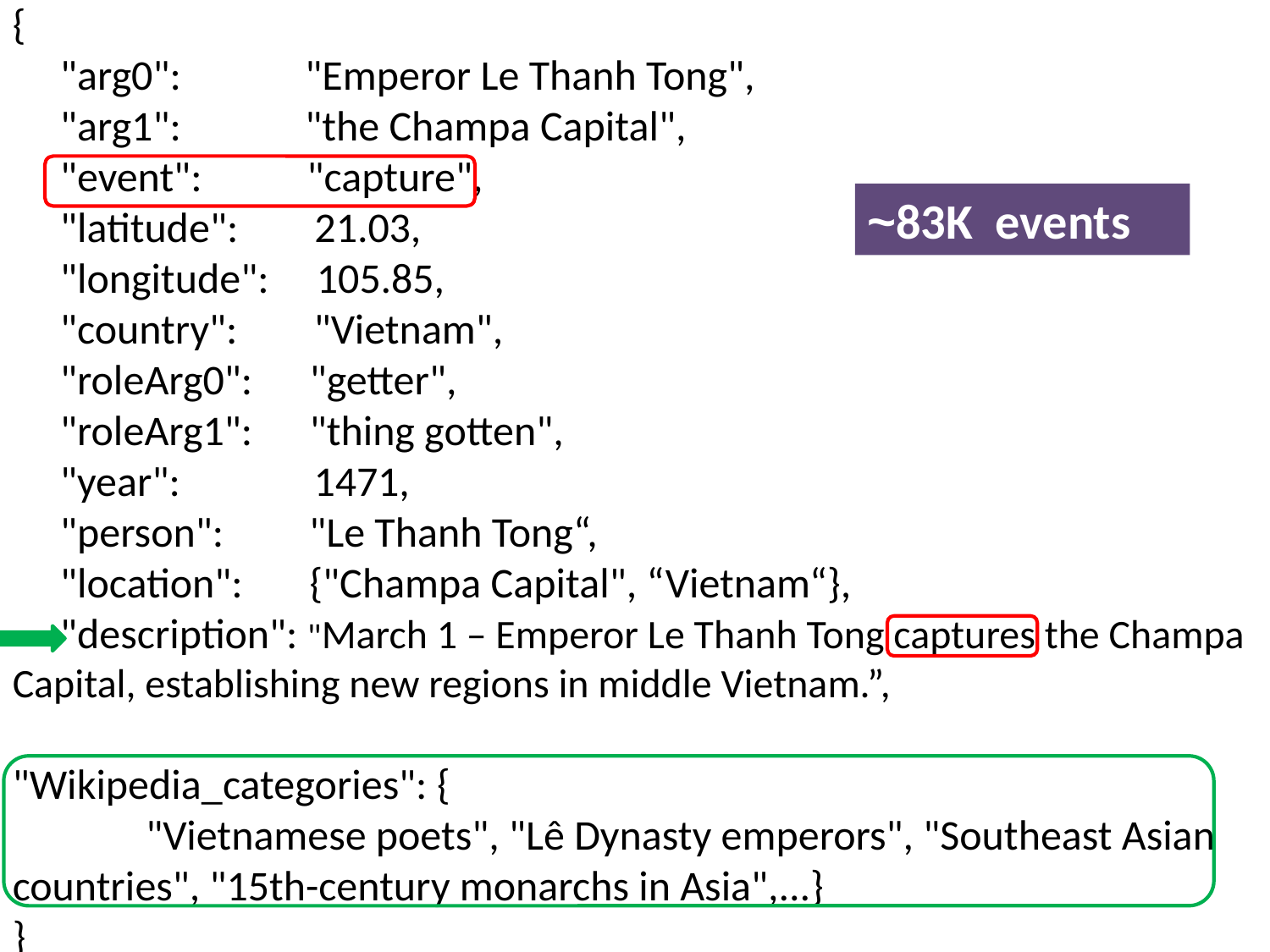

{
     "arg0":             "Emperor Le Thanh Tong",
     "arg1":             "the Champa Capital",
     "event":           "capture",
     "latitude":        21.03,
     "longitude":     105.85,
     "country":        "Vietnam",
     "roleArg0":      "getter",
     "roleArg1":      "thing gotten",
     "year":              1471,
     "person":         "Le Thanh Tong“,
     "location":       {"Champa Capital", “Vietnam“},
     "description": "March 1 – Emperor Le Thanh Tong captures the Champa Capital, establishing new regions in middle Vietnam.”,

"Wikipedia_categories": {
              "Vietnamese poets", "Lê Dynasty emperors", "Southeast Asian    countries", "15th-century monarchs in Asia",...}
}

~83K  events